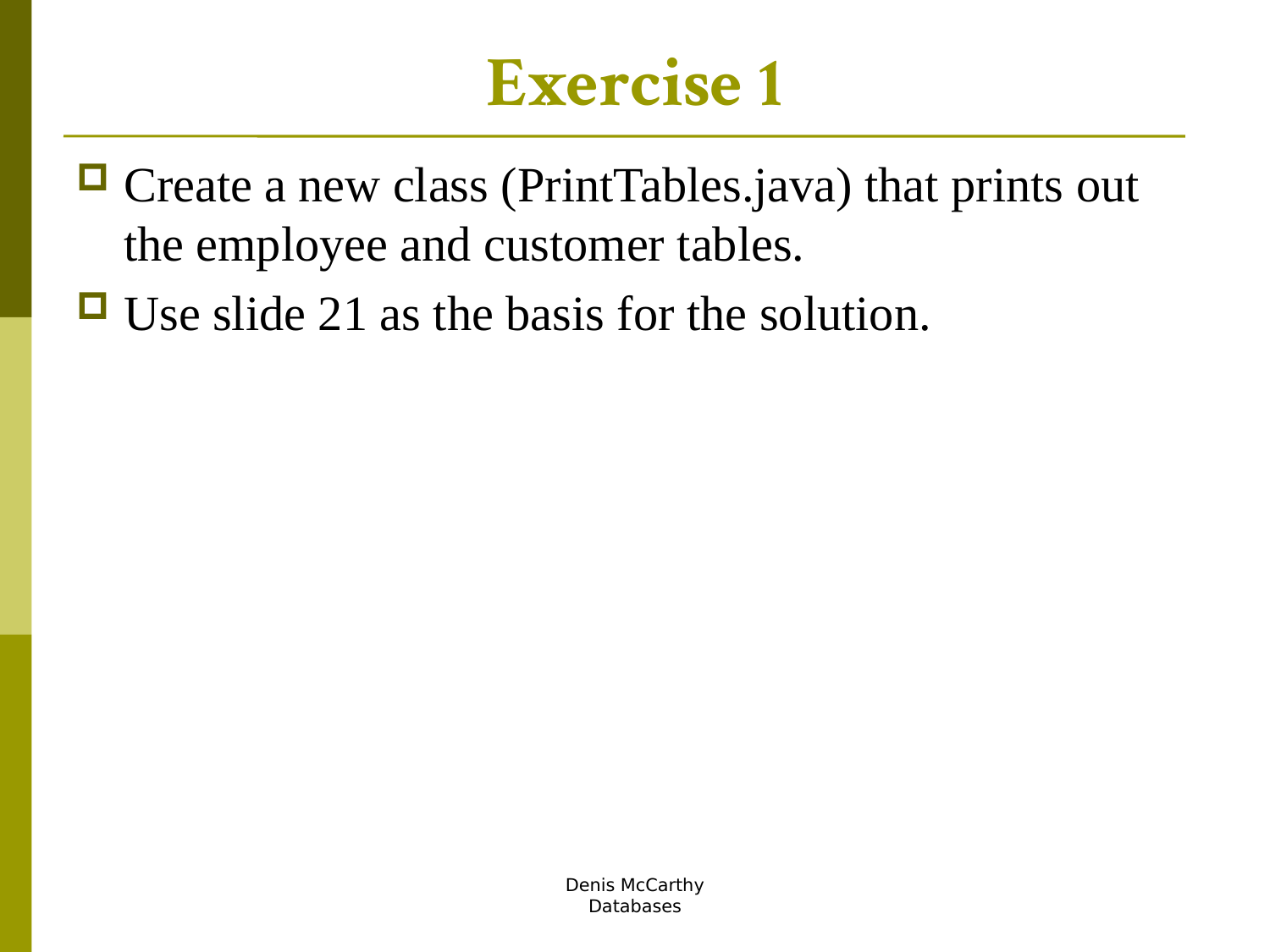

# Exercise 1
Create a new class (PrintTables.java) that prints out the employee and customer tables.
Use slide 21 as the basis for the solution.

Denis McCarthy
Databases